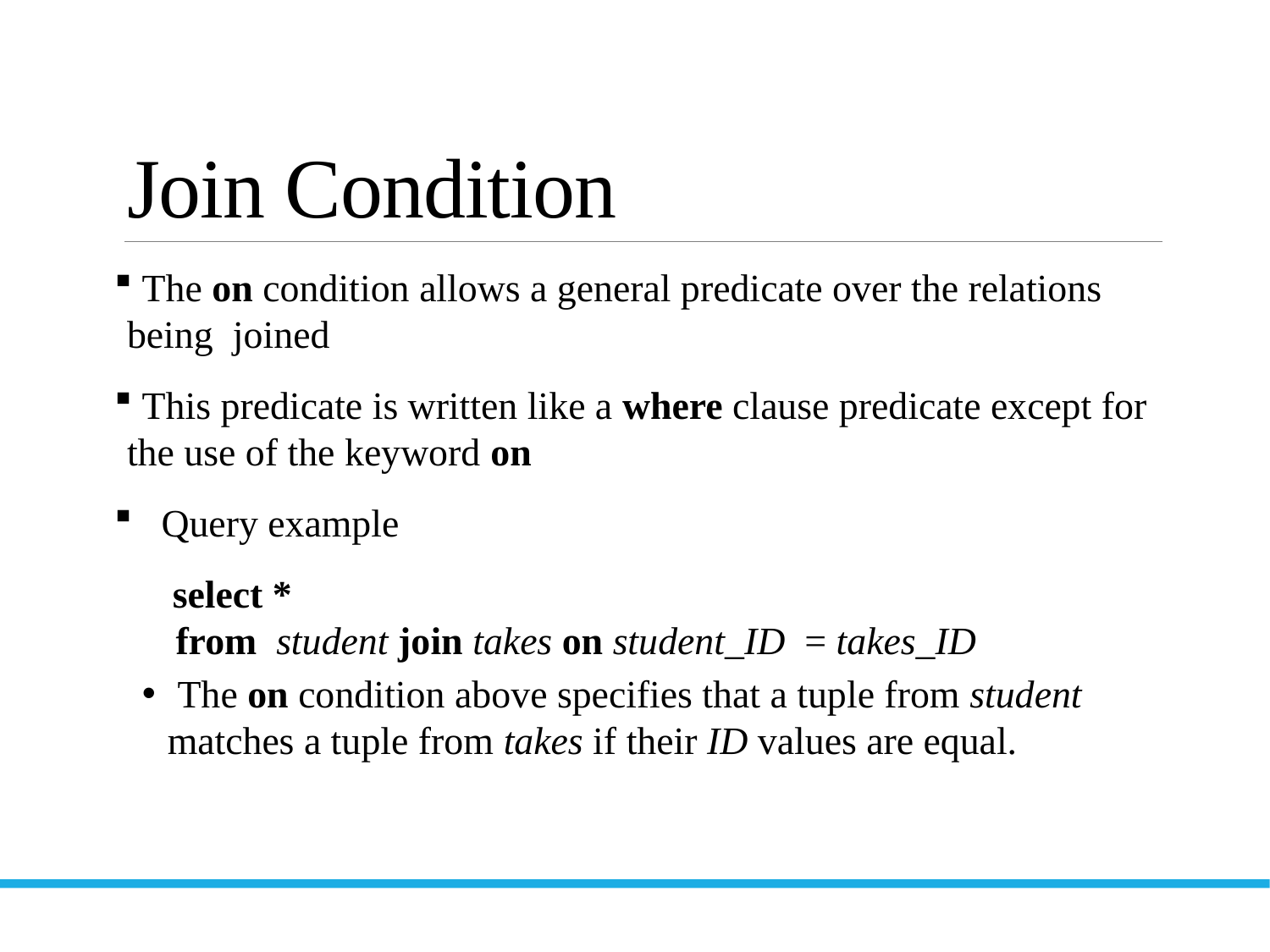

# Join Condition
 The on condition allows a general predicate over the relations being  joined
 This predicate is written like a where clause predicate except for the use of the keyword on
   Query example
      select *
     from  student join takes on student_ID  = takes_ID
 The on condition above specifies that a tuple from student matches a tuple from takes if their ID values are equal.